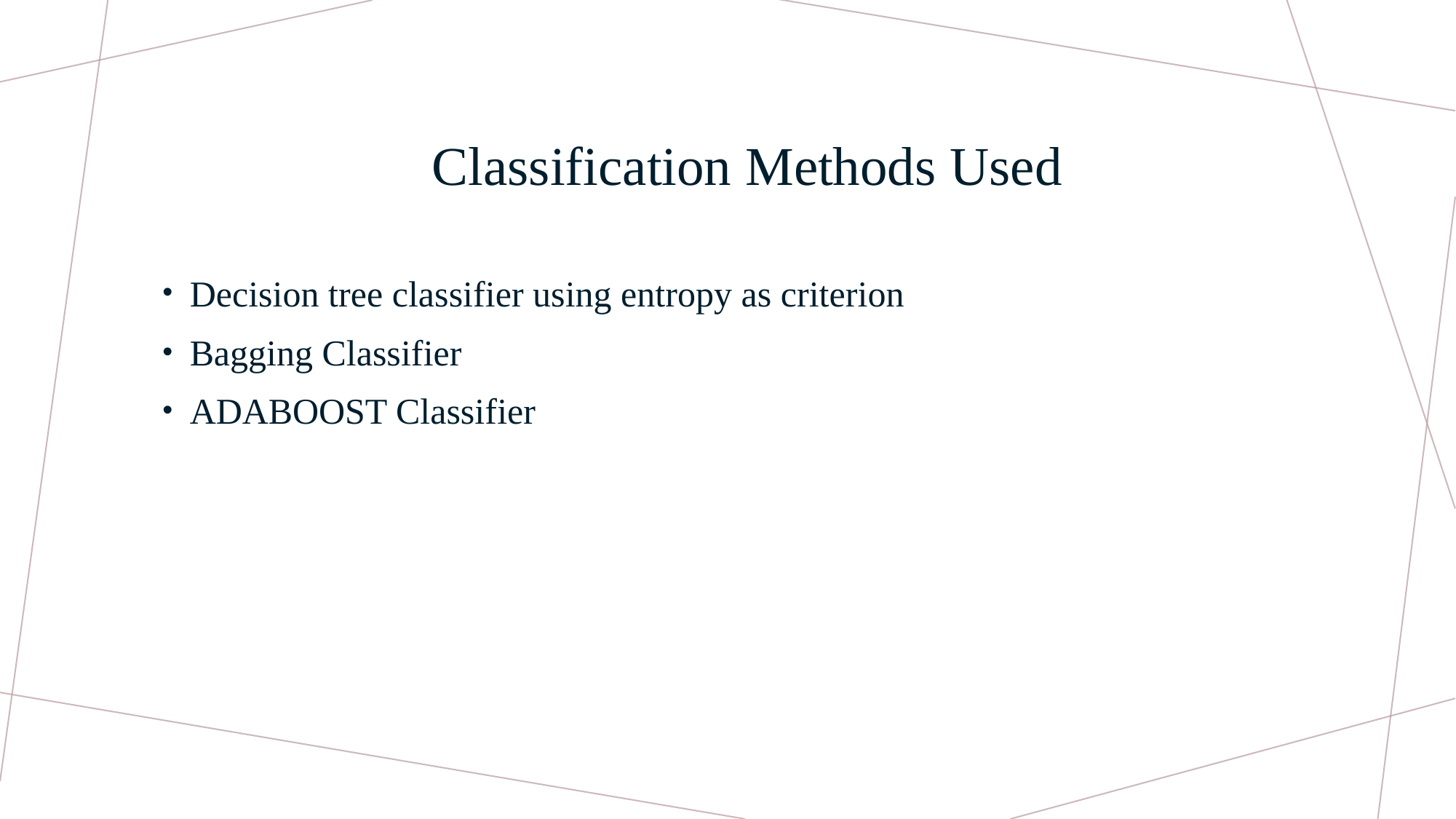

Classification Methods Used

Decision tree classifier using entropy as criterion
Bagging Classifier
ADABOOST Classifier